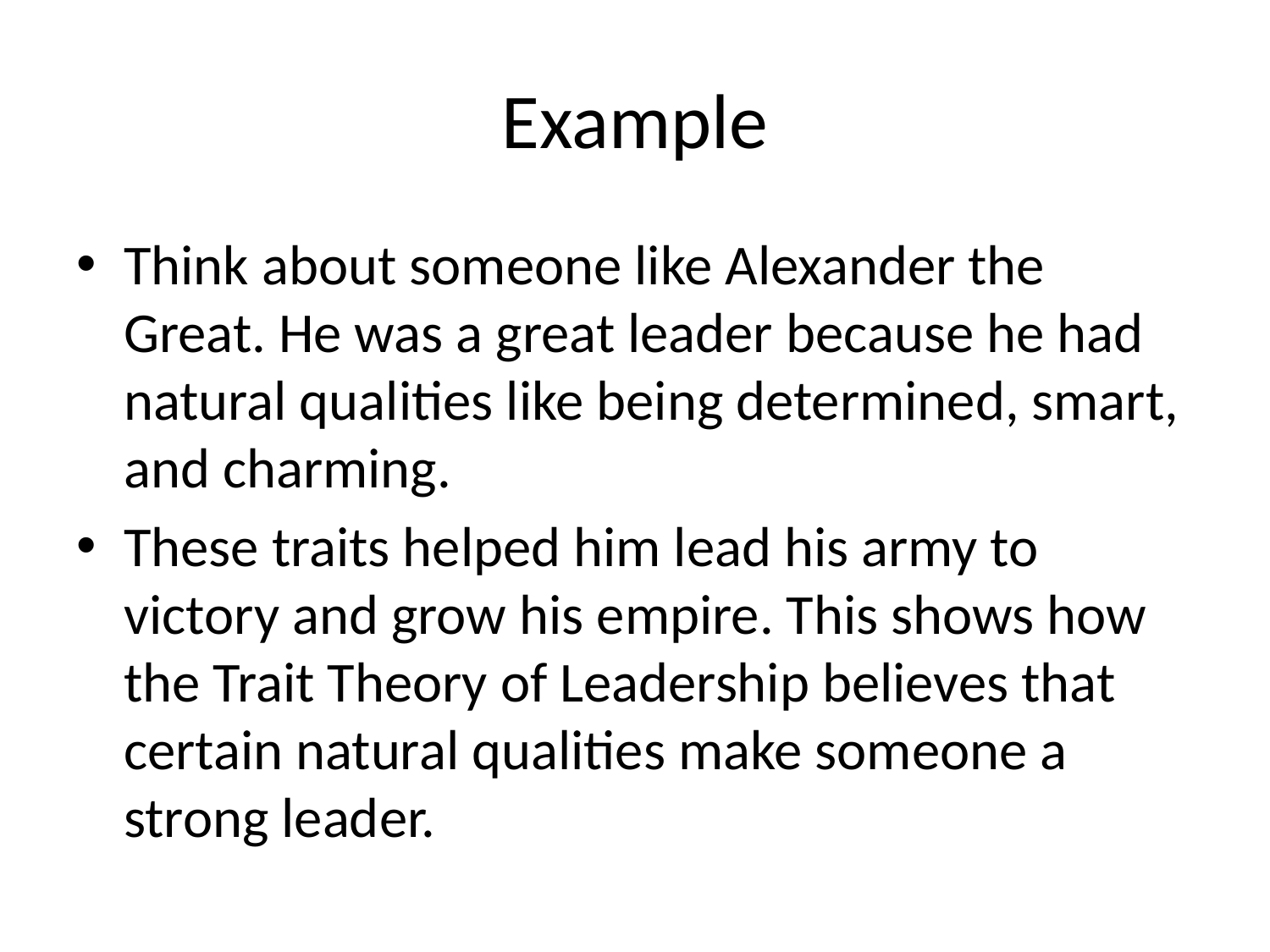

# Example
Think about someone like Alexander the Great. He was a great leader because he had natural qualities like being determined, smart, and charming.
These traits helped him lead his army to victory and grow his empire. This shows how the Trait Theory of Leadership believes that certain natural qualities make someone a strong leader.